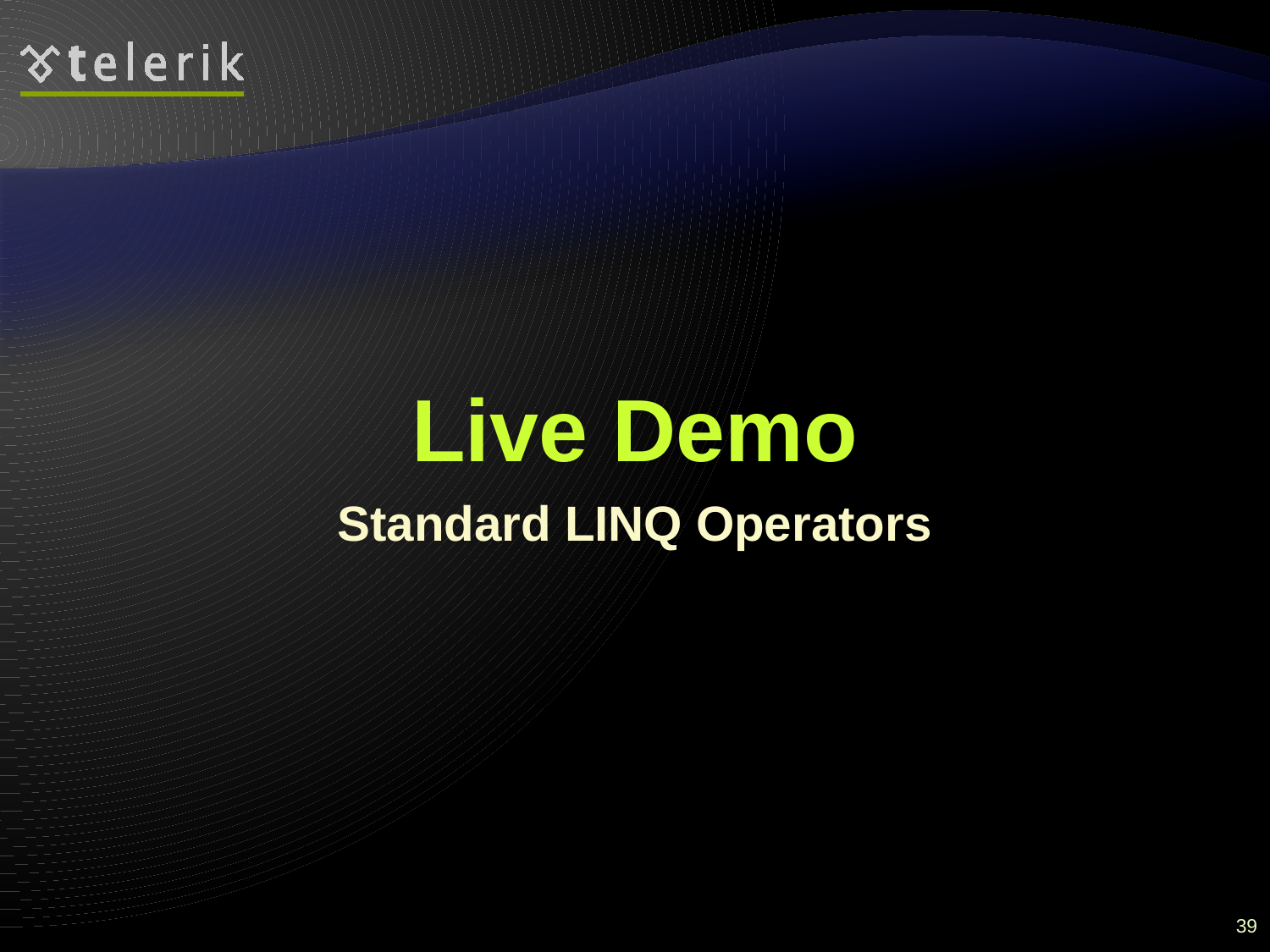

# Live Demo
Standard LINQ Operators
39